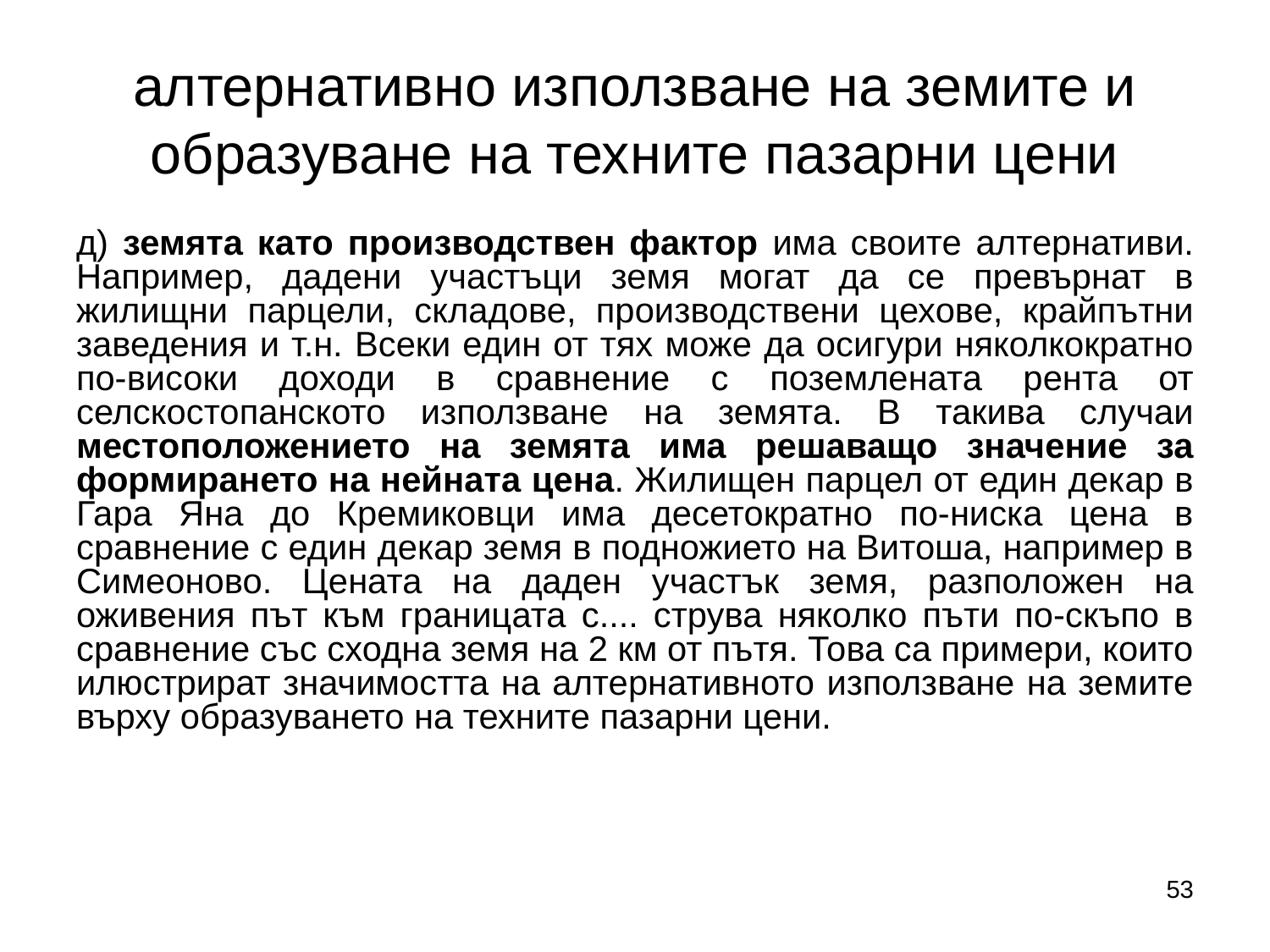

# алтернативно използване на земите и образуване на техните пазарни цени
д) земята като производствен фактор има своите алтернативи. Например, дадени участъци земя могат да се превърнат в жилищни парцели, складове, производствени цехове, крайпътни заведения и т.н. Всеки един от тях може да осигури няколкократно по-високи доходи в сравнение с поземлената рента от селскостопанското използване на земята. В такива случаи местоположението на земята има решаващо значение за формирането на нейната цена. Жилищен парцел от един декар в Гара Яна до Кремиковци има десетократно по-ниска цена в сравнение с един декар земя в подножието на Витоша, например в Симеоново. Цената на даден участък земя, разположен на оживения път към границата с.... струва няколко пъти по-скъпо в сравнение със сходна земя на 2 км от пътя. Това са примери, които илюстрират значимостта на алтернативното използване на земите върху образуването на техните пазарни цени.
53